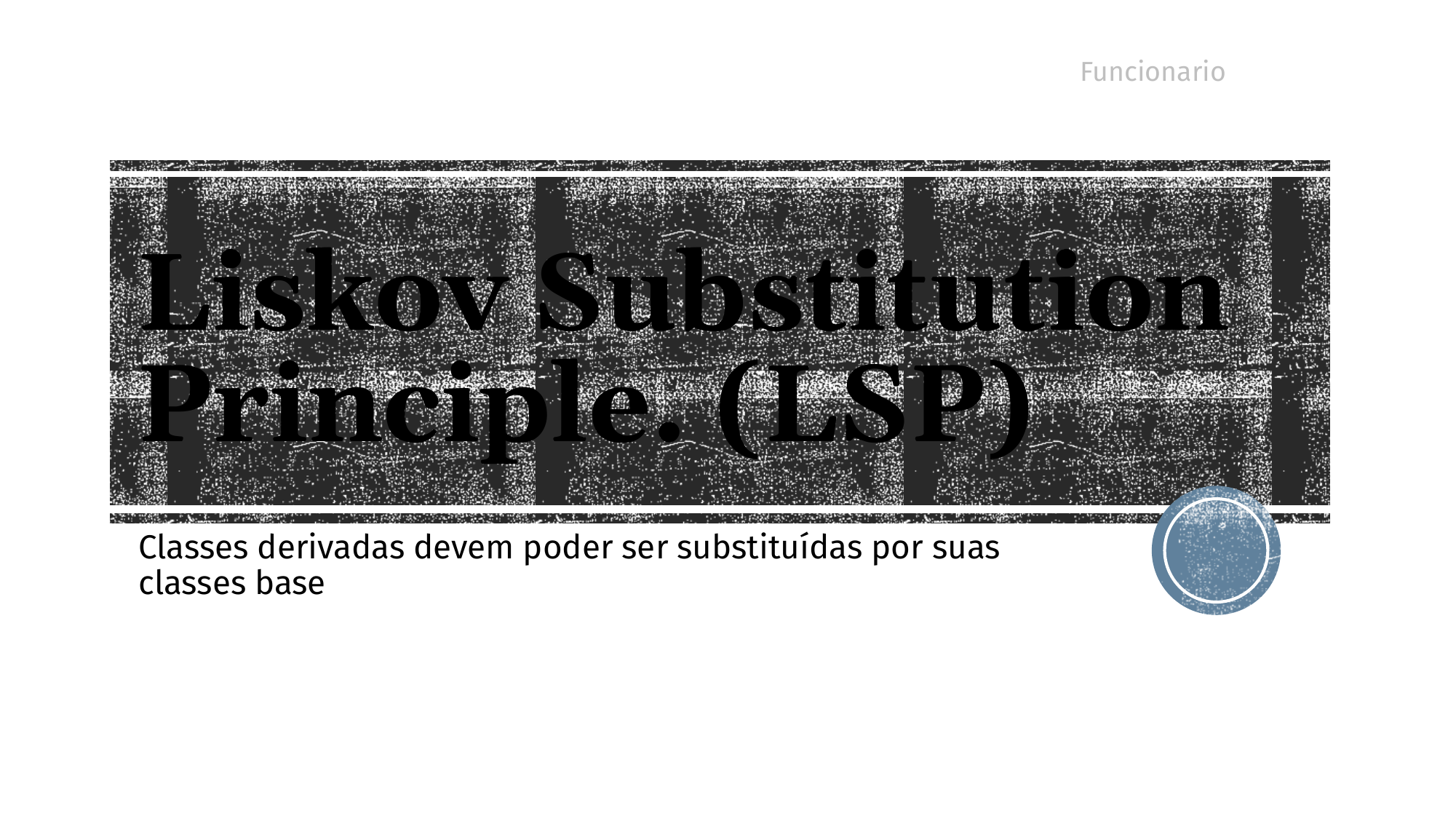

Funcionario
# Liskov Substitution Principle. (LSP)
Classes derivadas devem poder ser substituídas por suas classes base